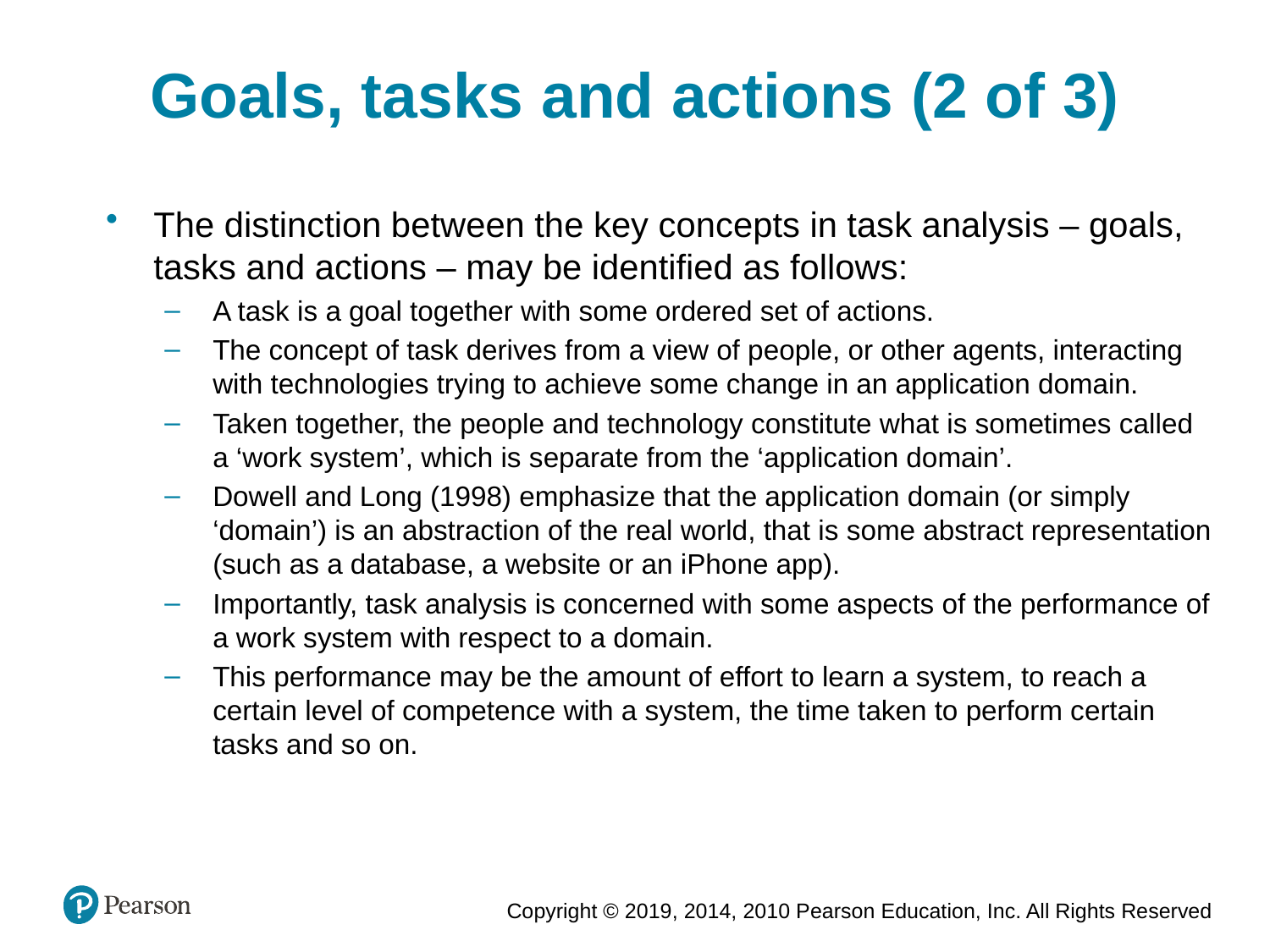

Goals, tasks and actions (2 of 3)
The distinction between the key concepts in task analysis – goals, tasks and actions – may be identified as follows:
A task is a goal together with some ordered set of actions.
The concept of task derives from a view of people, or other agents, interacting with technologies trying to achieve some change in an application domain.
Taken together, the people and technology constitute what is sometimes called a ‘work system’, which is separate from the ‘application domain’.
Dowell and Long (1998) emphasize that the application domain (or simply ‘domain’) is an abstraction of the real world, that is some abstract representation (such as a database, a website or an iPhone app).
Importantly, task analysis is concerned with some aspects of the performance of a work system with respect to a domain.
This performance may be the amount of effort to learn a system, to reach a certain level of competence with a system, the time taken to perform certain tasks and so on.